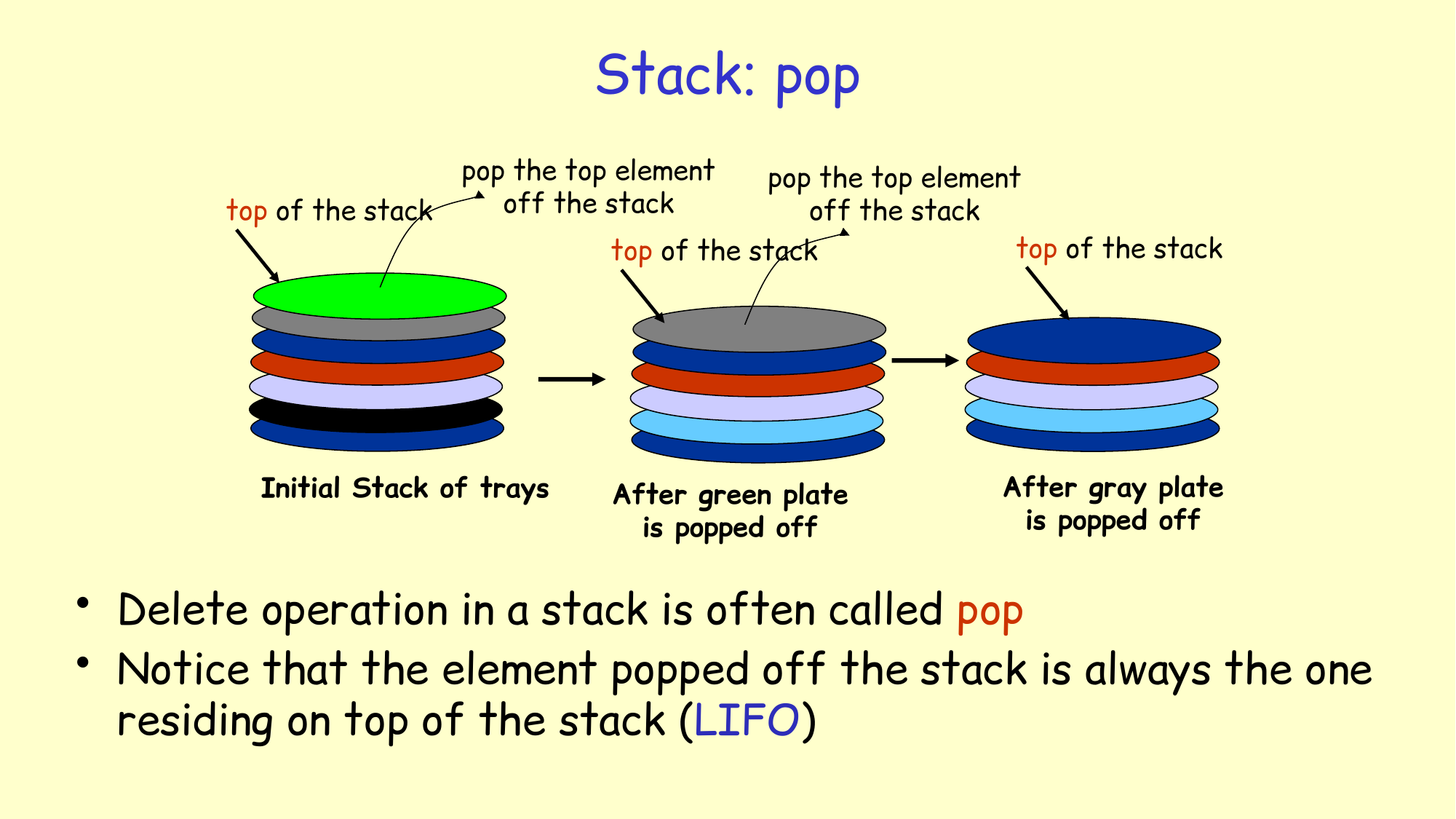

# Stack: pop
pop the top element
off the stack
pop the top element
off the stack
top of the stack

top of the stack
top of the stack

After gray plate
is popped off
Initial Stack of trays
After green plate
is popped off
Delete operation in a stack is often called pop
Notice that the element popped off the stack is always the one residing on top of the stack (LIFO)